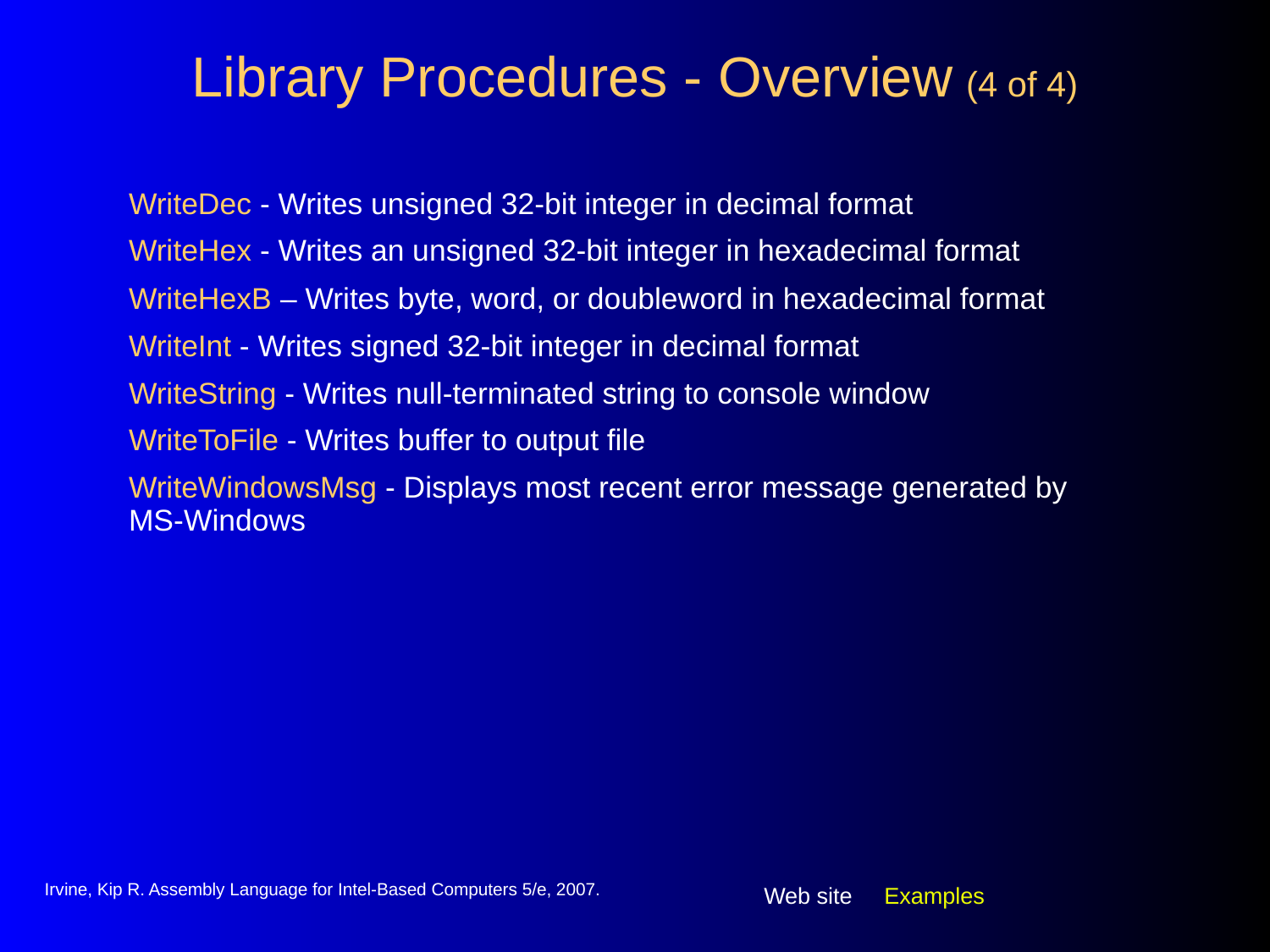

# Library Procedures - Overview (4 of 4)
WriteDec - Writes unsigned 32-bit integer in decimal format
WriteHex - Writes an unsigned 32-bit integer in hexadecimal format
WriteHexB – Writes byte, word, or doubleword in hexadecimal format
WriteInt - Writes signed 32-bit integer in decimal format
WriteString - Writes null-terminated string to console window
WriteToFile - Writes buffer to output file
WriteWindowsMsg - Displays most recent error message generated by MS-Windows
Irvine, Kip R. Assembly Language for Intel-Based Computers 5/e, 2007.
14